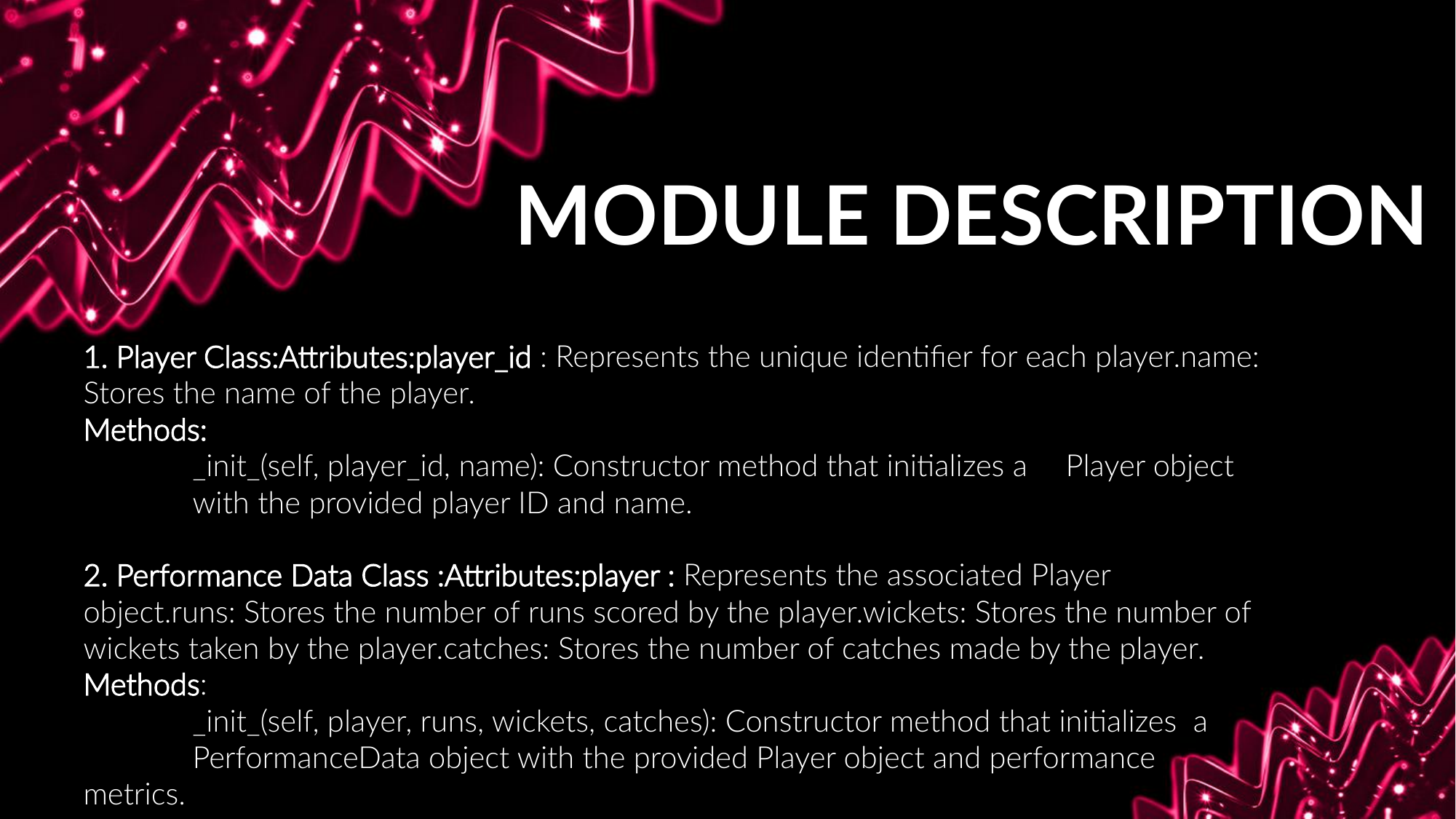

# MODULE DESCRIPTION
1. Player Class:Attributes:player_id : Represents the unique identifier for each player.name: Stores the name of the player.
Methods:
	_init_(self, player_id, name): Constructor method that initializes a 	Player object 	with the provided player ID and name.

2. Performance Data Class :Attributes:player : Represents the associated Player object.runs: Stores the number of runs scored by the player.wickets: Stores the number of wickets taken by the player.catches: Stores the number of catches made by the player.
Methods:
	_init_(self, player, runs, wickets, catches): Constructor method that initializes  a 	PerformanceData object with the provided Player object and performance 	metrics.